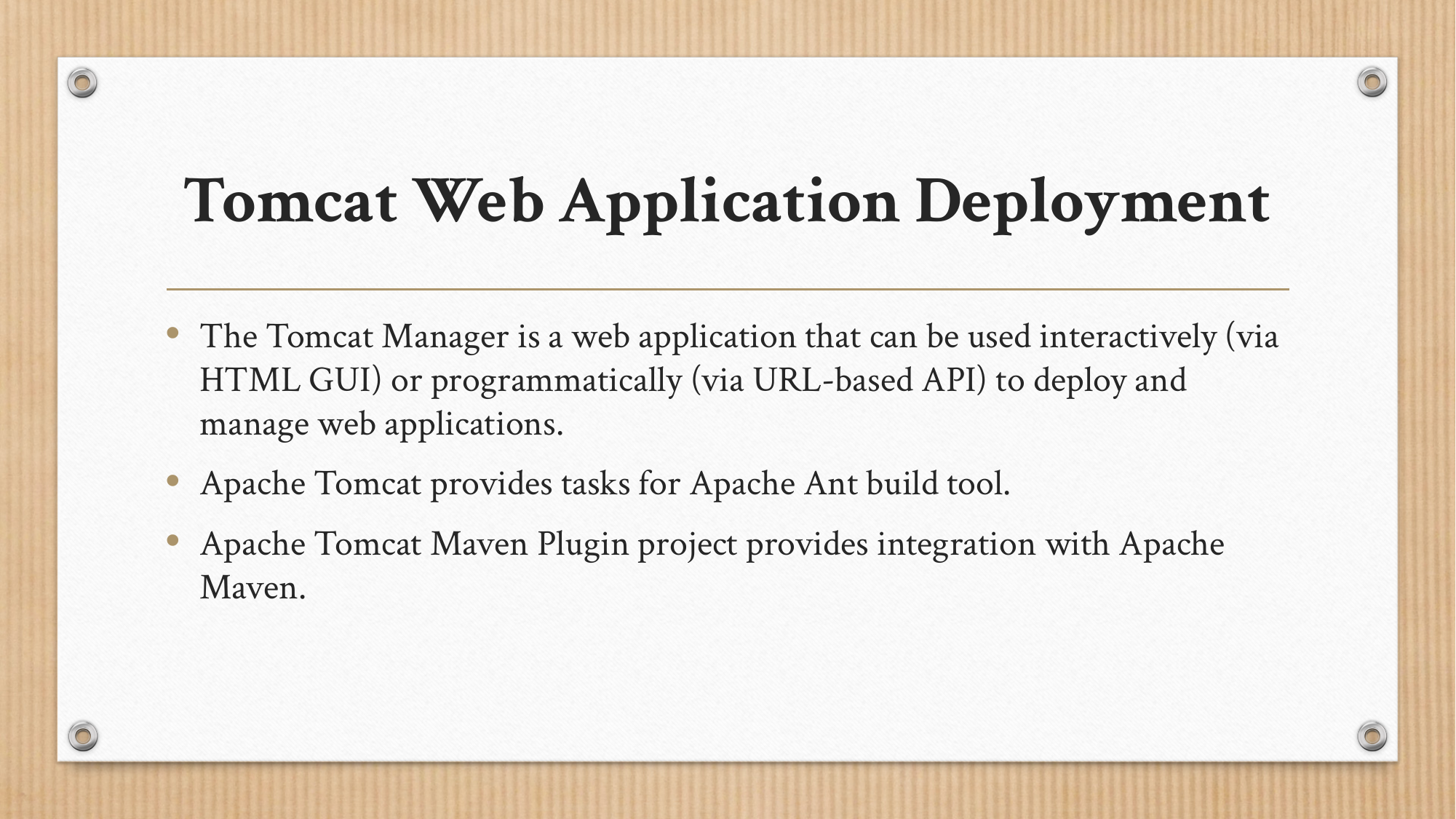

# Tomcat Web Application Deployment
The Tomcat Manager is a web application that can be used interactively (via HTML GUI) or programmatically (via URL-based API) to deploy and manage web applications.
Apache Tomcat provides tasks for Apache Ant build tool.
Apache Tomcat Maven Plugin project provides integration with Apache Maven.